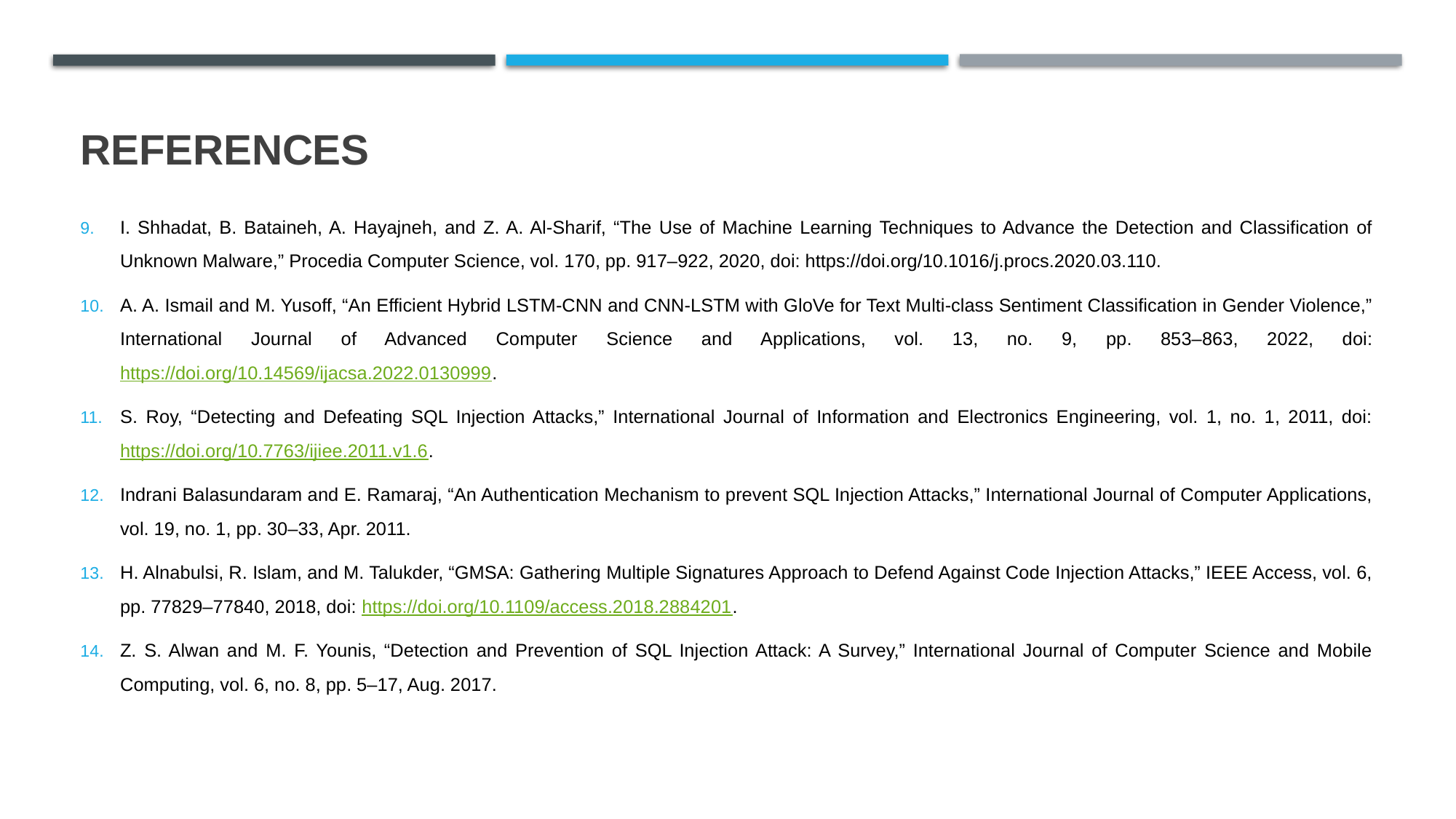

# References
I. Shhadat, B. Bataineh, A. Hayajneh, and Z. A. Al-Sharif, “The Use of Machine Learning Techniques to Advance the Detection and Classification of Unknown Malware,” Procedia Computer Science, vol. 170, pp. 917–922, 2020, doi: https://doi.org/10.1016/j.procs.2020.03.110.
A. A. Ismail and M. Yusoff, “An Efficient Hybrid LSTM-CNN and CNN-LSTM with GloVe for Text Multi-class Sentiment Classification in Gender Violence,” International Journal of Advanced Computer Science and Applications, vol. 13, no. 9, pp. 853–863, 2022, doi: https://doi.org/10.14569/ijacsa.2022.0130999.
S. Roy, “Detecting and Defeating SQL Injection Attacks,” International Journal of Information and Electronics Engineering, vol. 1, no. 1, 2011, doi: https://doi.org/10.7763/ijiee.2011.v1.6.
Indrani Balasundaram and E. Ramaraj, “An Authentication Mechanism to prevent SQL Injection Attacks,” International Journal of Computer Applications, vol. 19, no. 1, pp. 30–33, Apr. 2011.
H. Alnabulsi, R. Islam, and M. Talukder, “GMSA: Gathering Multiple Signatures Approach to Defend Against Code Injection Attacks,” IEEE Access, vol. 6, pp. 77829–77840, 2018, doi: https://doi.org/10.1109/access.2018.2884201.
Z. S. Alwan and M. F. Younis, “Detection and Prevention of SQL Injection Attack: A Survey,” International Journal of Computer Science and Mobile Computing, vol. 6, no. 8, pp. 5–17, Aug. 2017.